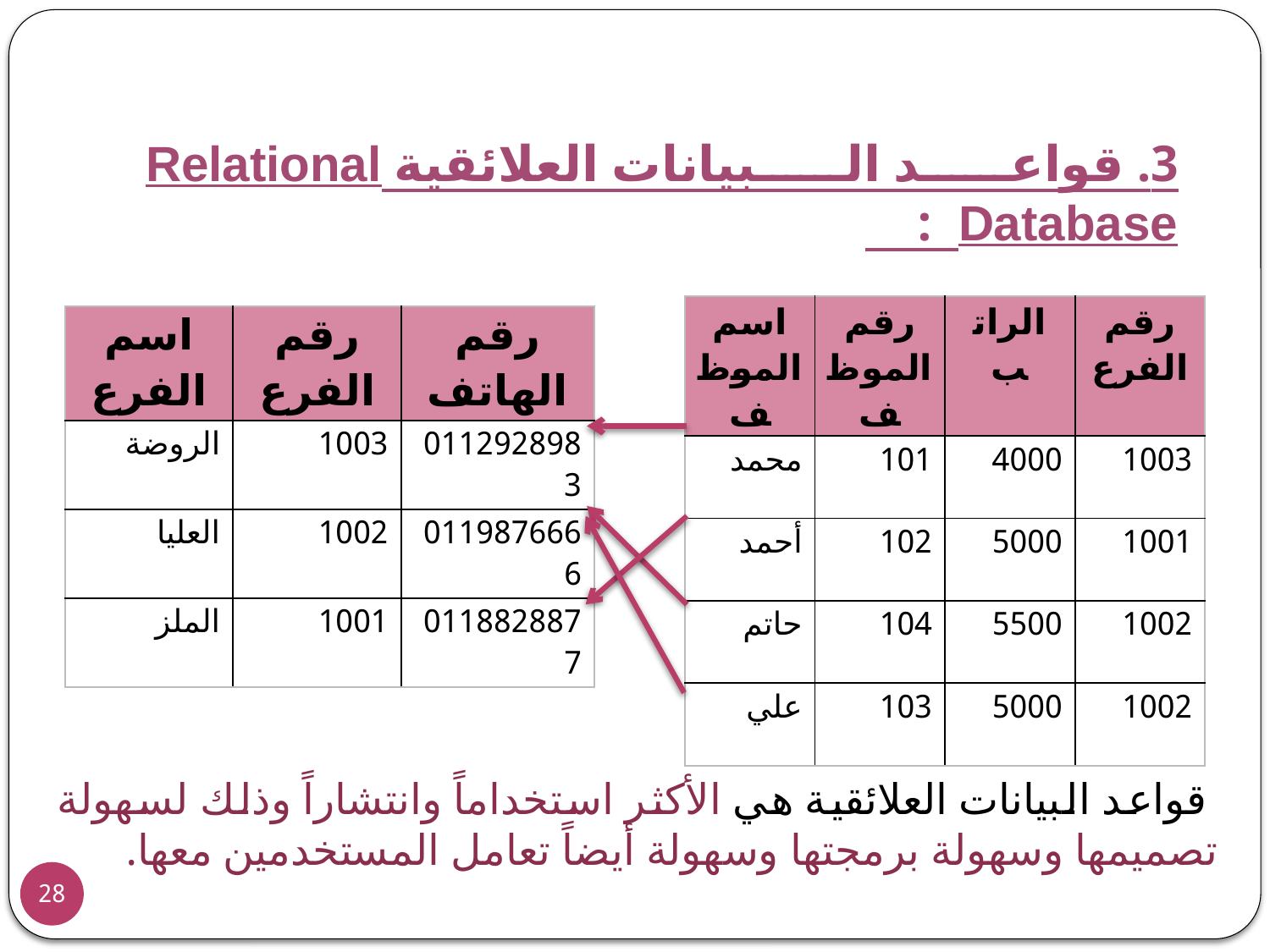

3. قواعد البيانات العلائقية Relational Database  :
| اسم الموظف | رقم الموظف | الراتب | رقم الفرع |
| --- | --- | --- | --- |
| محمد | 101 | 4000 | 1003 |
| أحمد | 102 | 5000 | 1001 |
| حاتم | 104 | 5500 | 1002 |
| علي | 103 | 5000 | 1002 |
| اسم الفرع | رقم الفرع | رقم الهاتف |
| --- | --- | --- |
| الروضة | 1003 | 0112928983 |
| العليا | 1002 | 0119876666 |
| الملز | 1001 | 0118828877 |
 قواعد البيانات العلائقية هي الأكثر استخداماً وانتشاراً وذلك لسهولة تصميمها وسهولة برمجتها وسهولة أيضاً تعامل المستخدمين معها.
28